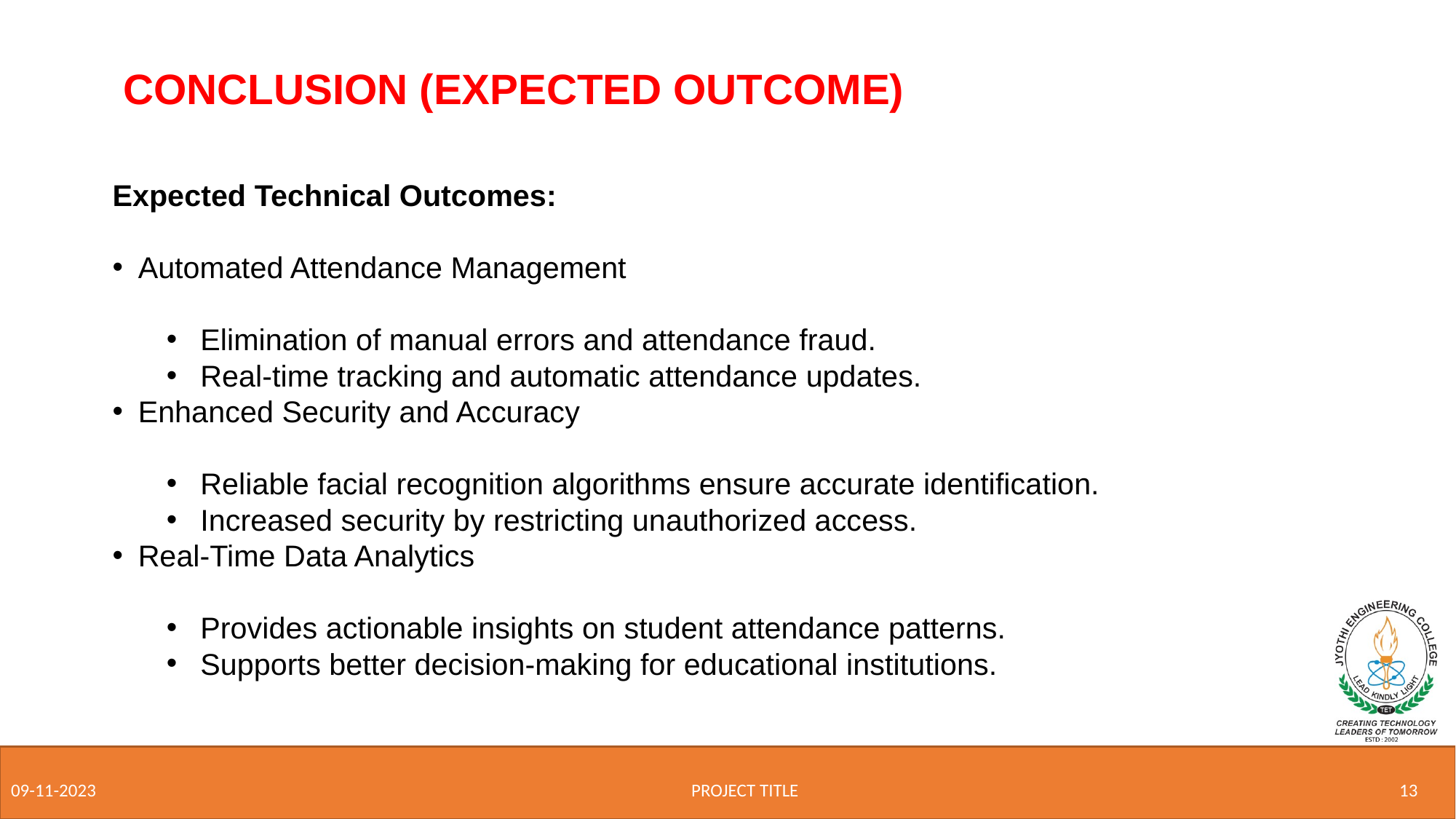

CONCLUSION (EXPECTED OUTCOME)
Expected Technical Outcomes:

Automated Attendance Management

Elimination of manual errors and attendance fraud.
Real-time tracking and automatic attendance updates.
Enhanced Security and Accuracy

Reliable facial recognition algorithms ensure accurate identification.
Increased security by restricting unauthorized access.
Real-Time Data Analytics

Provides actionable insights on student attendance patterns.
Supports better decision-making for educational institutions.

PROJECT TITLE
13
09-11-2023